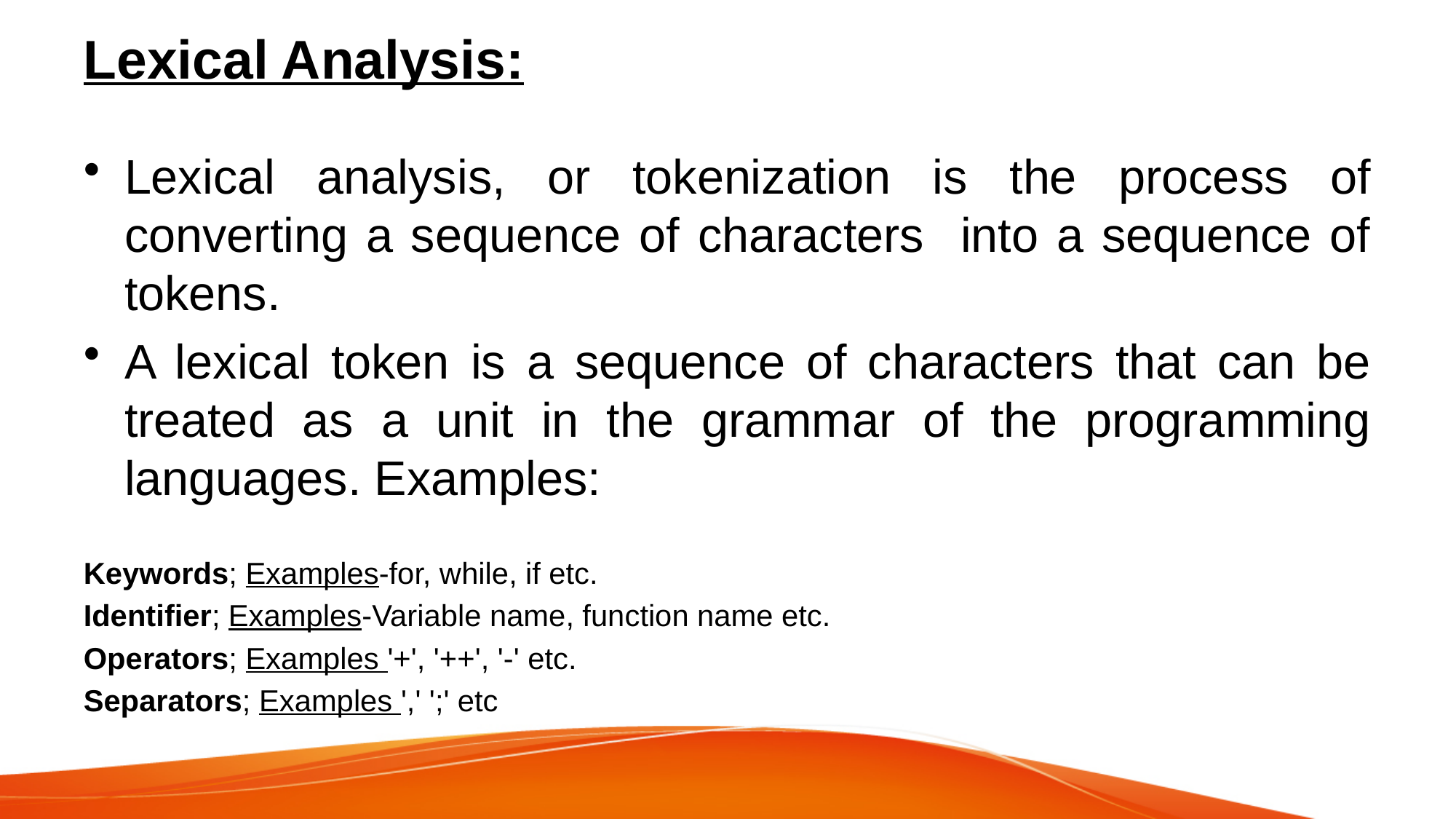

# Lexical Analysis:
Lexical analysis, or tokenization is the process of converting a sequence of characters  into a sequence of tokens.
A lexical token is a sequence of characters that can be treated as a unit in the grammar of the programming languages. Examples:

Keywords; Examples-for, while, if etc.
Identifier; Examples-Variable name, function name etc.
Operators; Examples '+', '++', '-' etc.
Separators; Examples ',' ';' etc